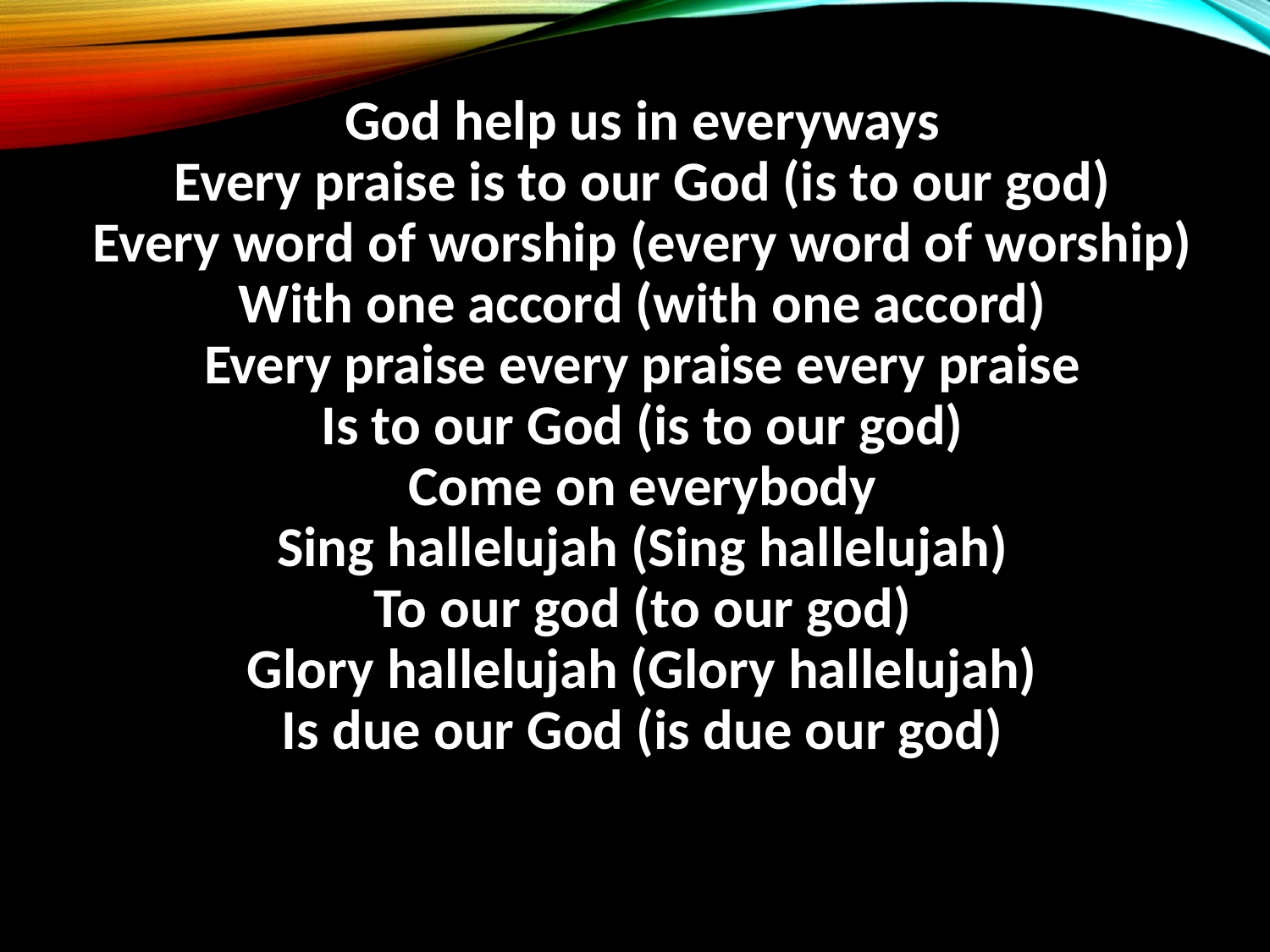

God help us in everyways
Every praise is to our God (is to our god)
Every word of worship (every word of worship)
With one accord (with one accord)
Every praise every praise every praise
Is to our God (is to our god)
Come on everybody
Sing hallelujah (Sing hallelujah)
To our god (to our god)
Glory hallelujah (Glory hallelujah)
Is due our God (is due our god)